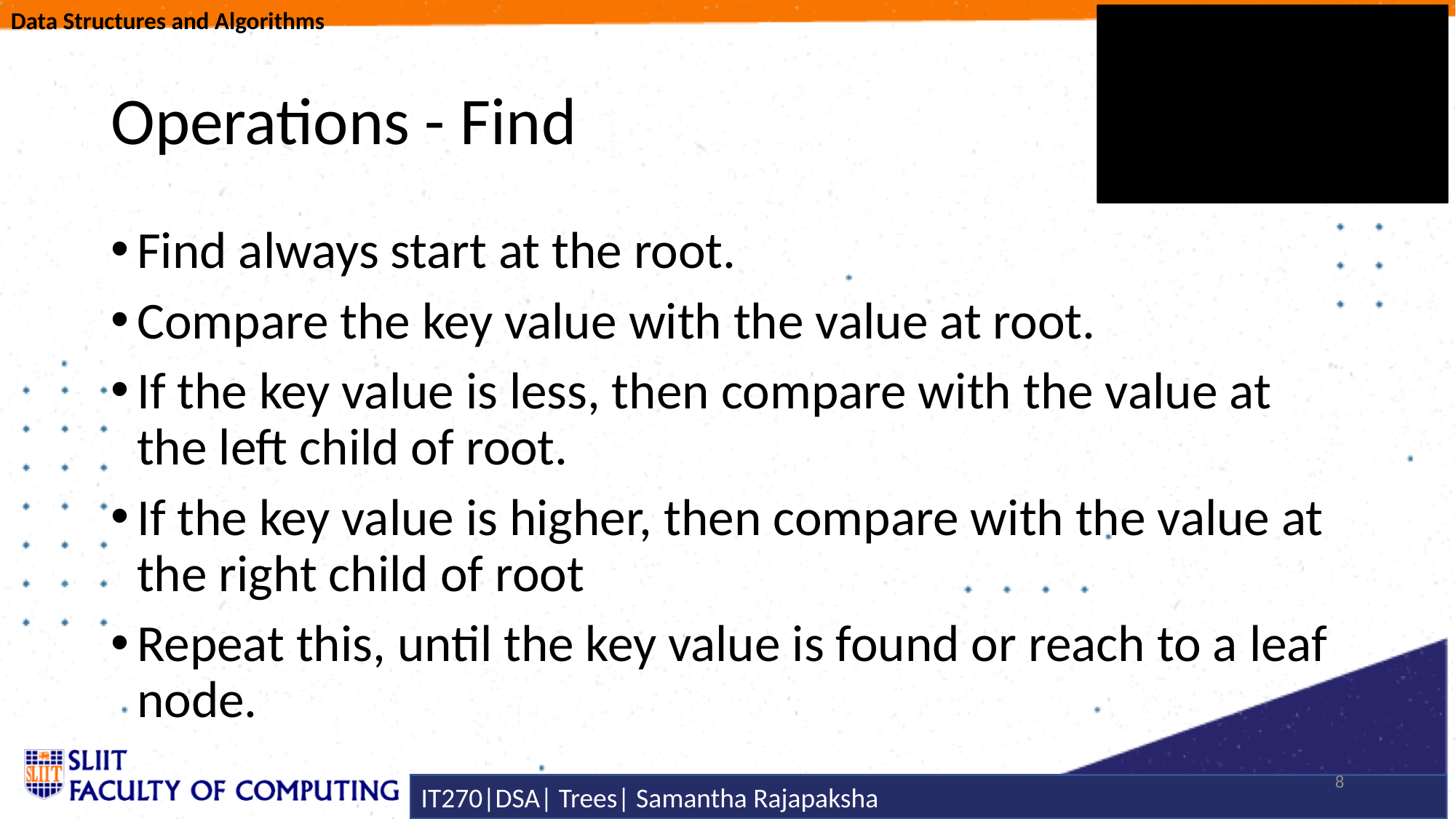

# Operations - Find
Find always start at the root.
Compare the key value with the value at root.
If the key value is less, then compare with the value at the left child of root.
If the key value is higher, then compare with the value at the right child of root
Repeat this, until the key value is found or reach to a leaf node.
8